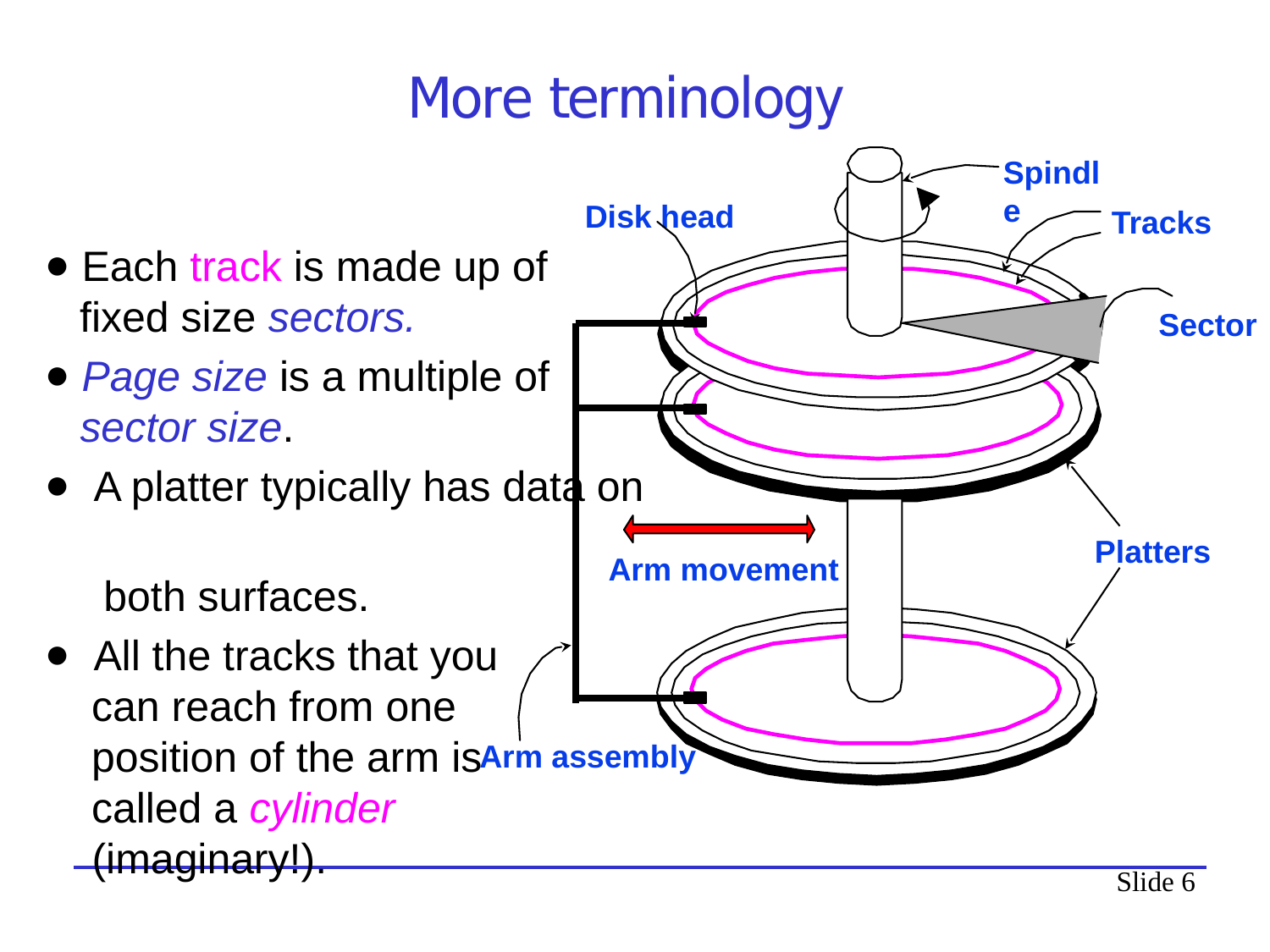

# More terminology
Spindle

Disk head
Tracks

 Each track is made up of
   fixed size sectors.
 Page size is a multiple of
   sector size.
  A platter typically has data on
     both surfaces.
  All the tracks that you
    can reach from one
    position of the arm is
    called a cylinder
    (imaginary!).

Sector

Platters
Arm movement

Arm assembly